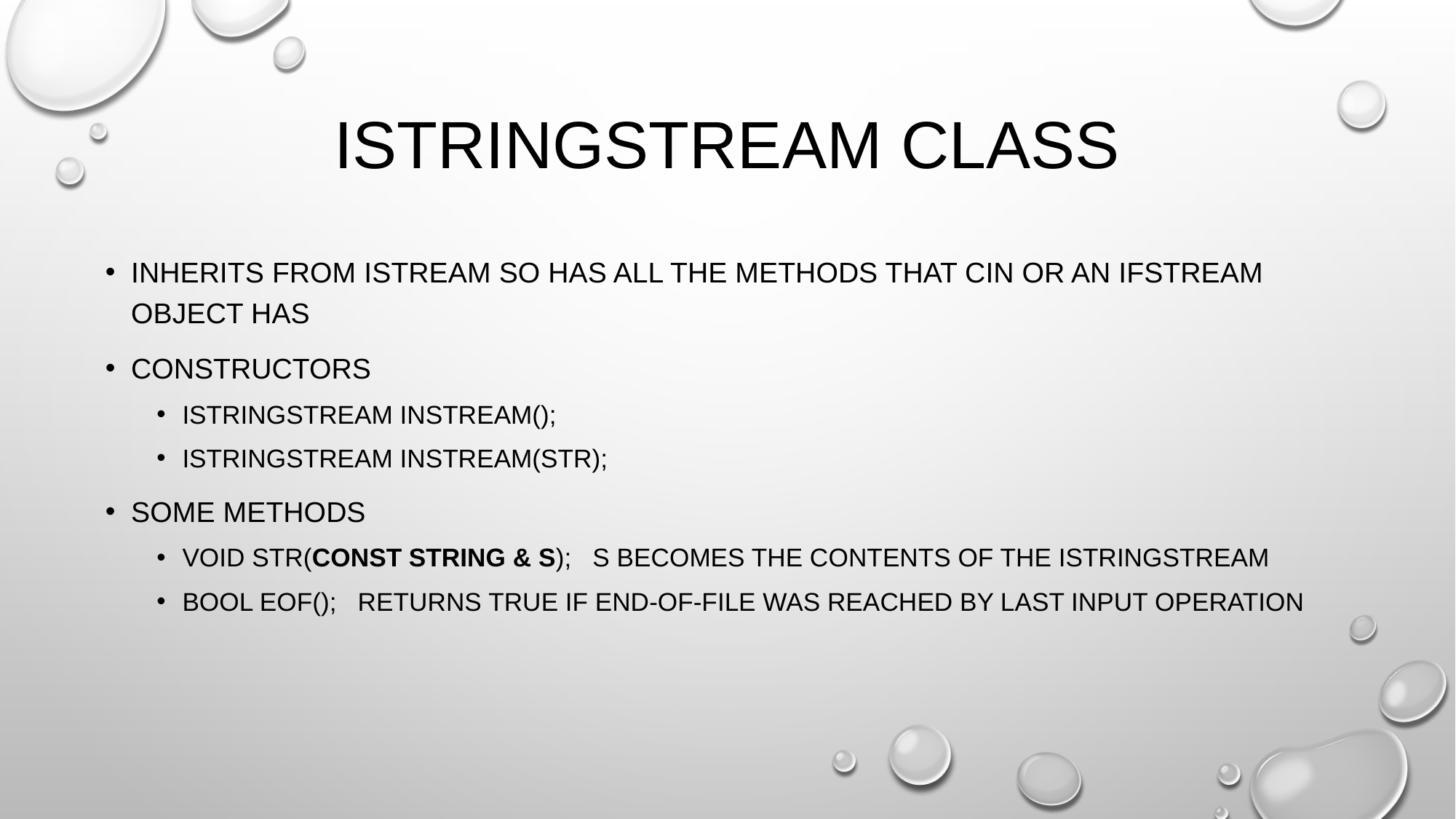

# Istringstream class
Inherits from istream so has all the methods that cin or an ifstream object has
Constructors
Istringstream instream();
Istringstream instream(str);
Some methods
Void str(const string & s);   s becomes the contents of the istringstream
Bool eof();   returns true if end-of-file was reached by last input operation